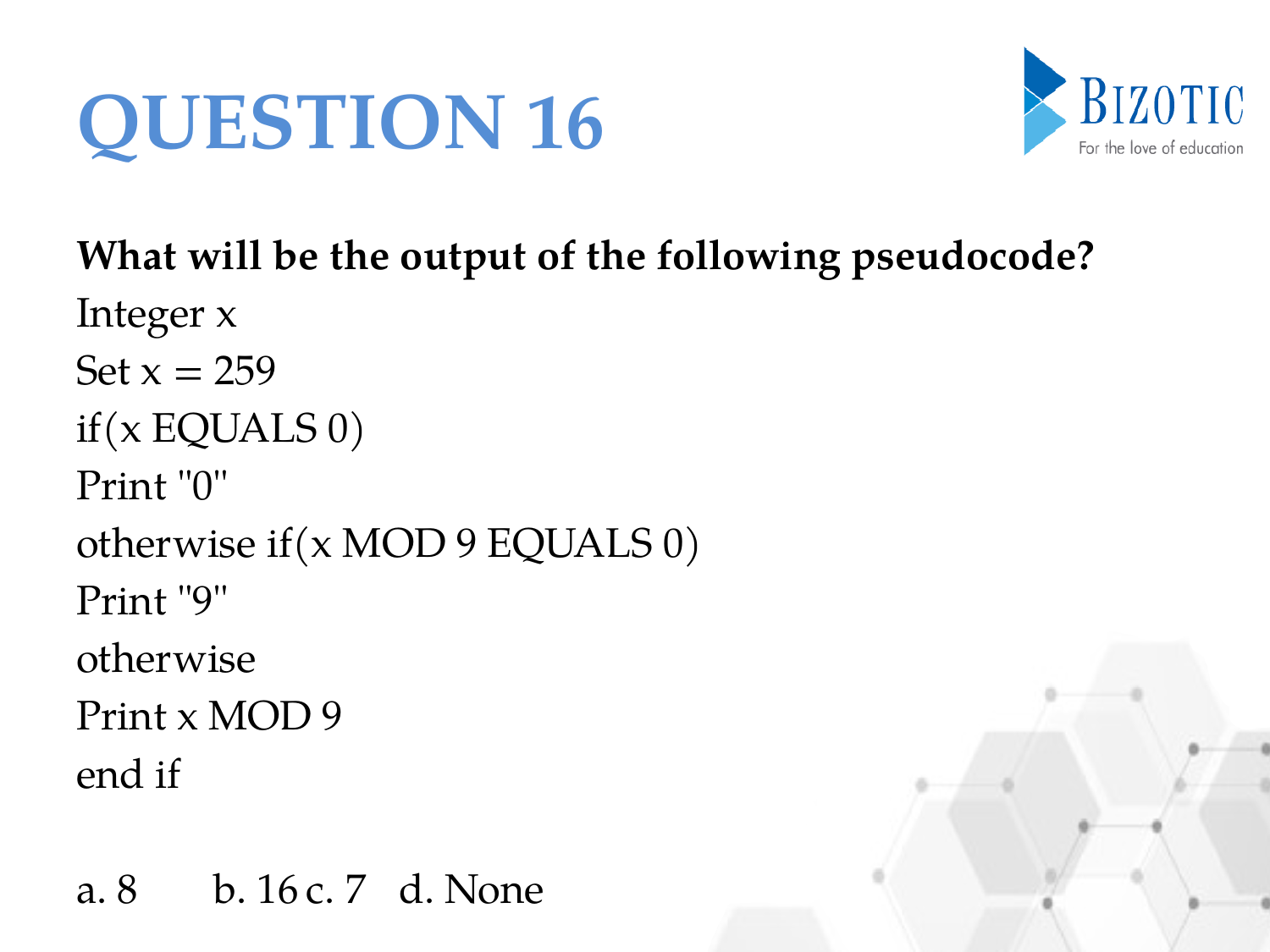

# QUESTION 16
What will be the output of the following pseudocode?
Integer x
Set x = 259
if(x EQUALS 0)
Print "0"
otherwise if(x MOD 9 EQUALS 0)
Print "9"
otherwise
Print x MOD 9
end if

a. 8		b. 16		c. 7		d. None